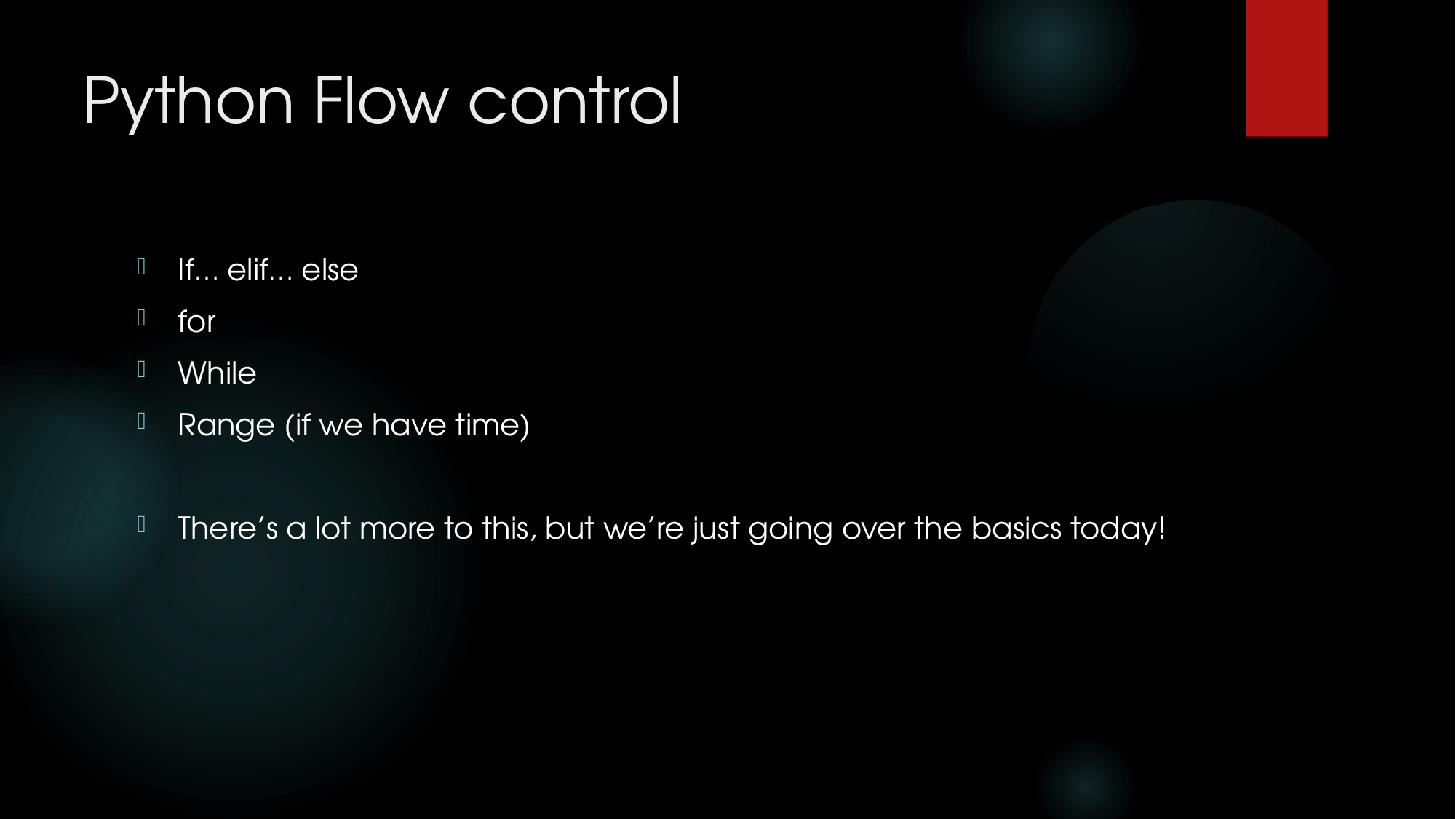

# Python Flow control
If… elif… else
for
While
Range (if we have time)

There’s a lot more to this, but we’re just going over the basics today!